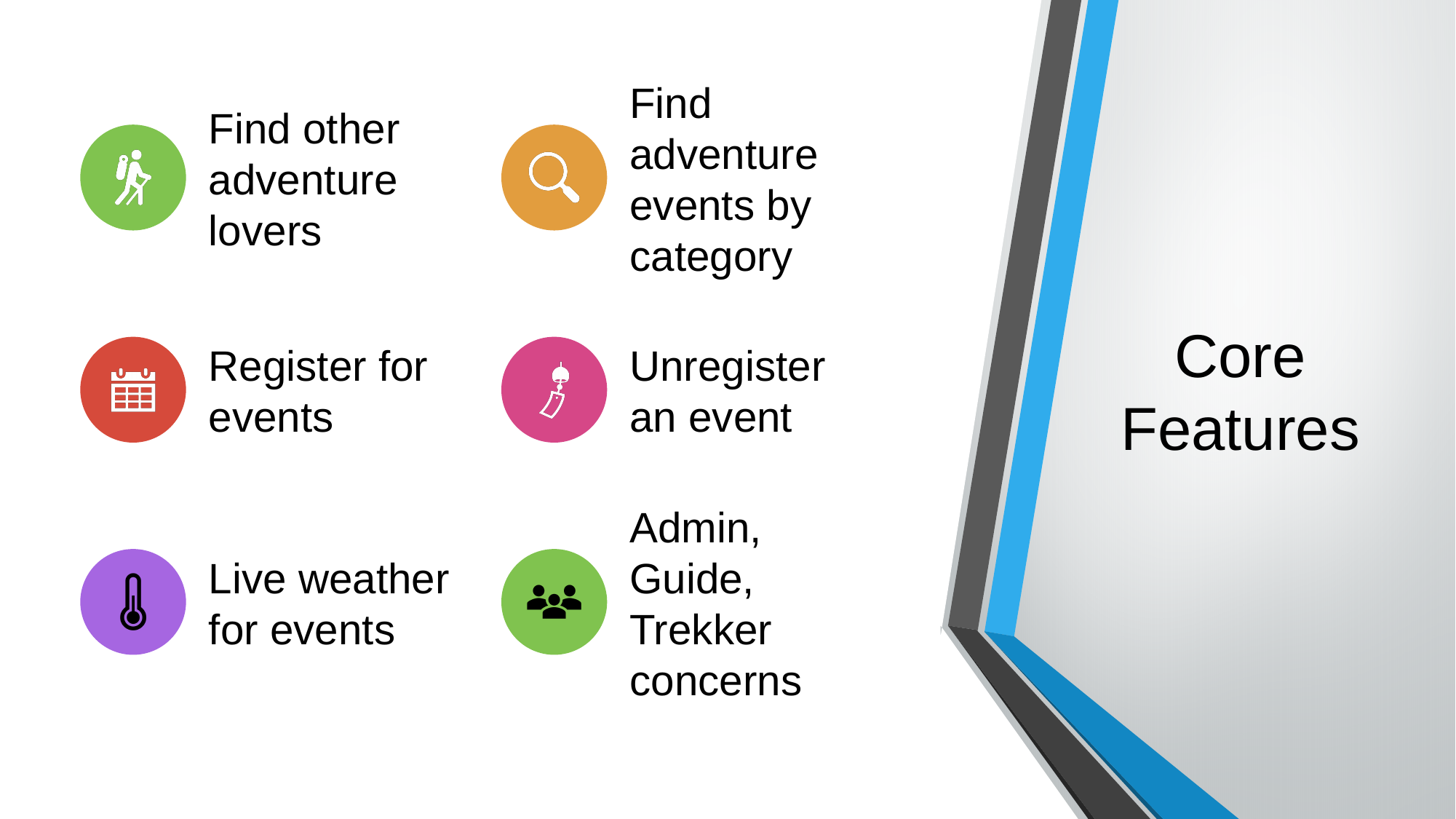

Find other adventure lovers
Find adventure events by category
Register for events
Unregister an event
Live weather for events
Admin, Guide, Trekker concerns
# Core Features